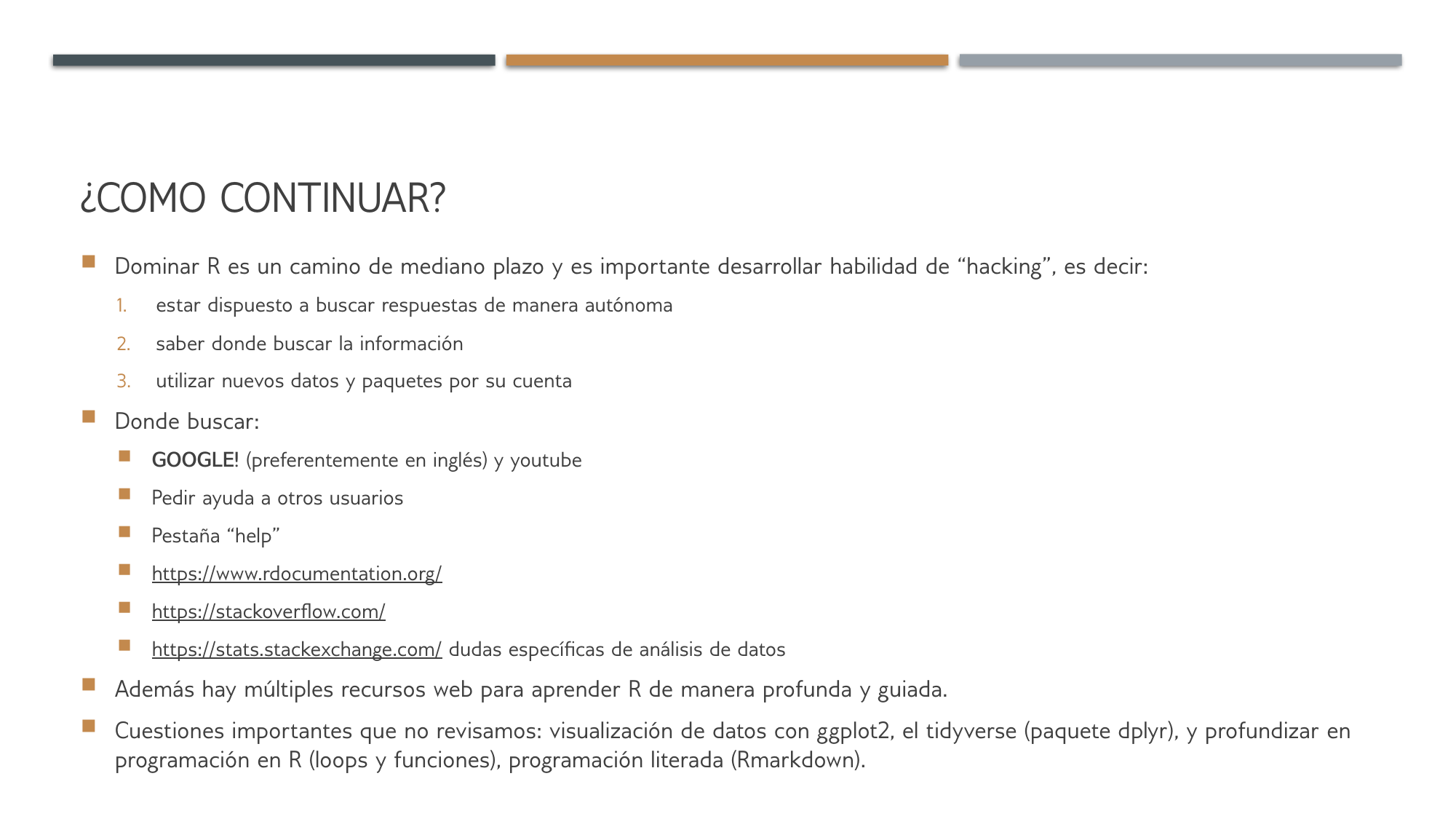

# ¿Como continuar?
Dominar R es un camino de mediano plazo y es importante desarrollar habilidad de “hacking”, es decir:
estar dispuesto a buscar respuestas de manera autónoma
saber donde buscar la información
utilizar nuevos datos y paquetes por su cuenta
Donde buscar:
GOOGLE! (preferentemente en inglés) y youtube
Pedir ayuda a otros usuarios
Pestaña “help”
https://www.rdocumentation.org/
https://stackoverflow.com/
https://stats.stackexchange.com/ dudas específicas de análisis de datos
Además hay múltiples recursos web para aprender R de manera profunda y guiada.
Cuestiones importantes que no revisamos: visualización de datos con ggplot2, el tidyverse (paquete dplyr), y profundizar en programación en R (loops y funciones), programación literada (Rmarkdown).